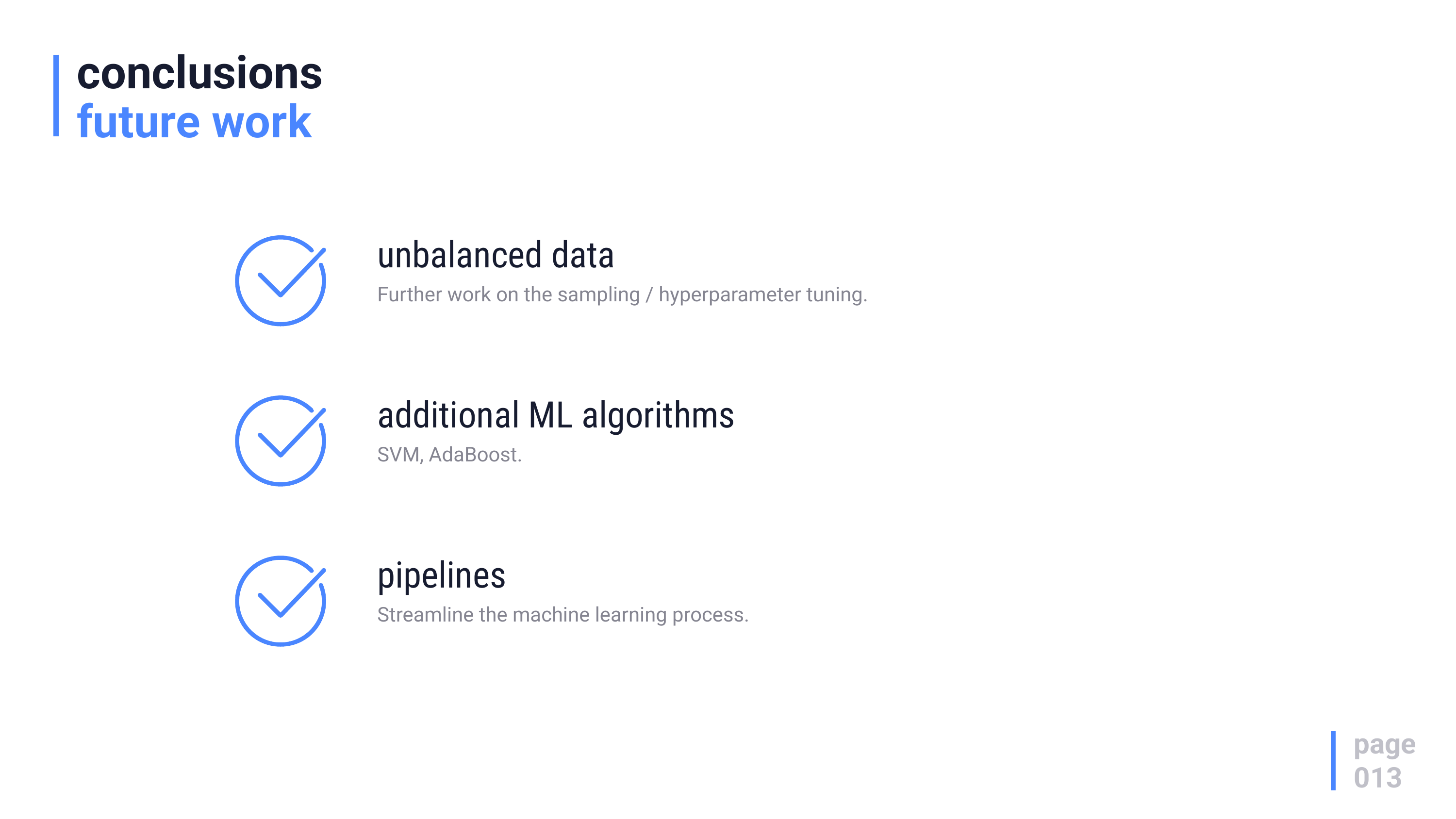

# conclusions future work
unbalanced data
Further work on the sampling / hyperparameter tuning.

additional ML algorithms
SVM, AdaBoost.

pipelines
Streamline the machine learning process.

page
013